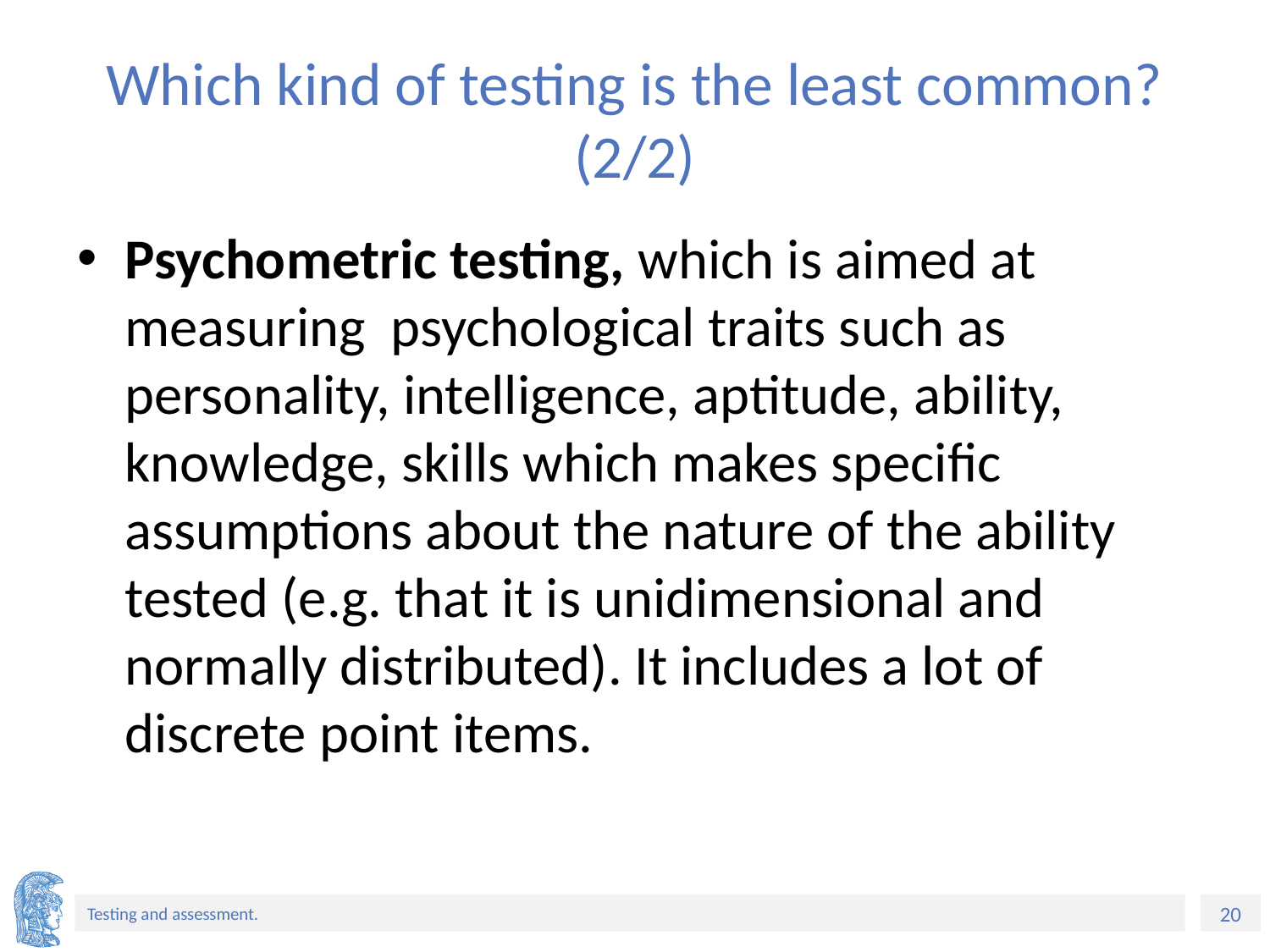

# Which kind of testing is the least common? (2/2)
Psychometric testing, which is aimed at measuring  psychological traits such as personality, intelligence, aptitude, ability, knowledge, skills which makes specific assumptions about the nature of the ability tested (e.g. that it is unidimensional and normally distributed). It includes a lot of discrete point items.